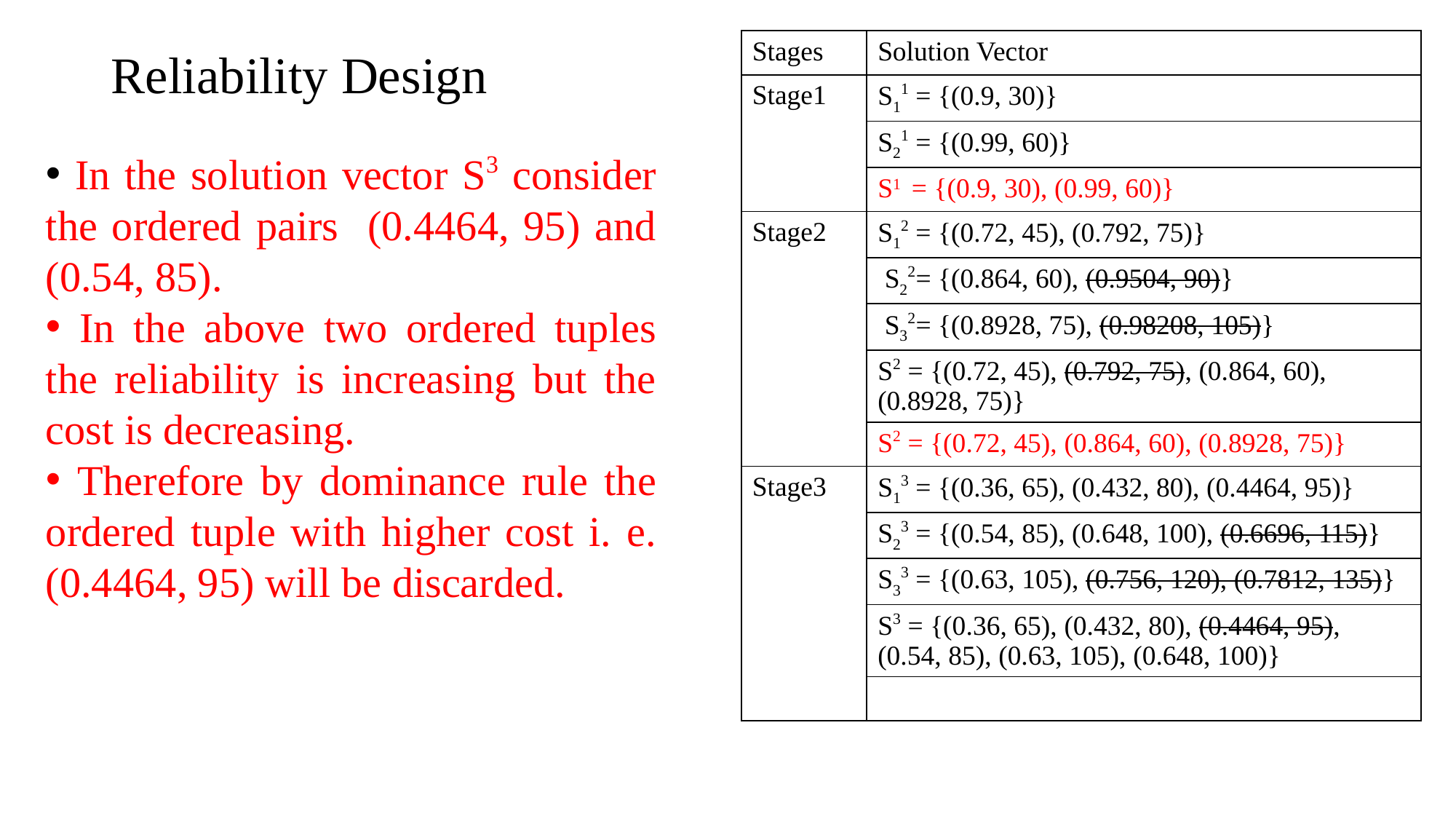

| Stages | Solution Vector |
| --- | --- |
| Stage1 | S11 = {(0.9, 30)} |
|  | S21 = {(0.99, 60)} |
|  | S1 = {(0.9, 30), (0.99, 60)} |
| Stage2 | S12 = {(0.72, 45), (0.792, 75)} |
|  | S22= {(0.864, 60), (0.9504, 90)} |
|  | S32= {(0.8928, 75), (0.98208, 105)} |
|  | S2 = {(0.72, 45), (0.792, 75), (0.864, 60), (0.8928, 75)} |
|  | S2 = {(0.72, 45), (0.864, 60), (0.8928, 75)} |
| Stage3 | S13 = {(0.36, 65), (0.432, 80), (0.4464, 95)} |
|  | S23 = {(0.54, 85), (0.648, 100), (0.6696, 115)} |
|  | S33 = {(0.63, 105), (0.756, 120), (0.7812, 135)} |
|  | S3 = {(0.36, 65), (0.432, 80), (0.4464, 95), (0.54, 85), (0.63, 105), (0.648, 100)} |
|  |  |
# Reliability Design

 In the solution vector S3 consider the ordered pairs  (0.4464, 95) and (0.54, 85).
 In the above two ordered tuples the reliability is increasing but the cost is decreasing.
 Therefore by dominance rule the ordered tuple with higher cost i. e. (0.4464, 95) will be discarded.